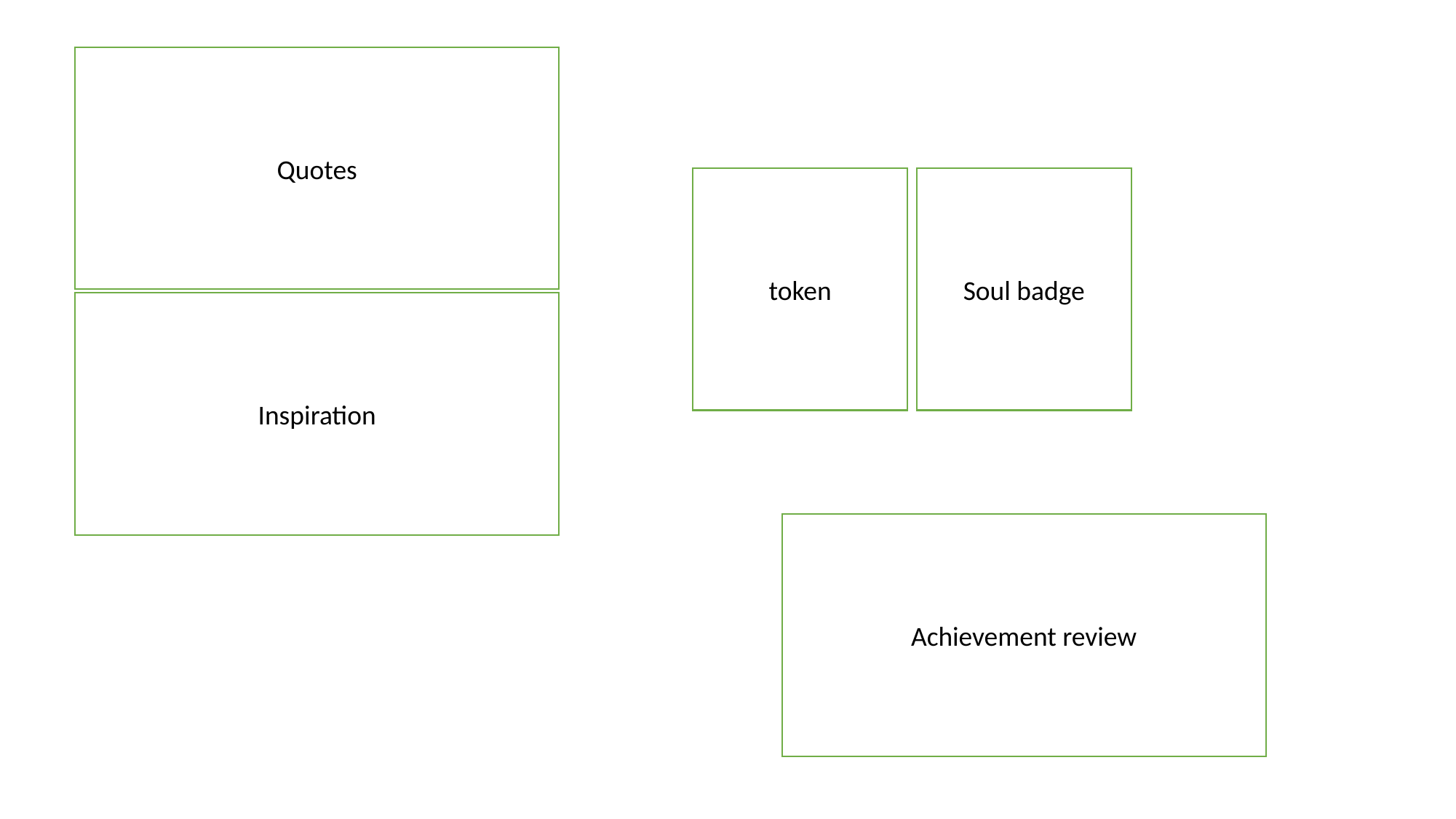

#
Quotes
token
Soul badge
Inspiration
Achievement review